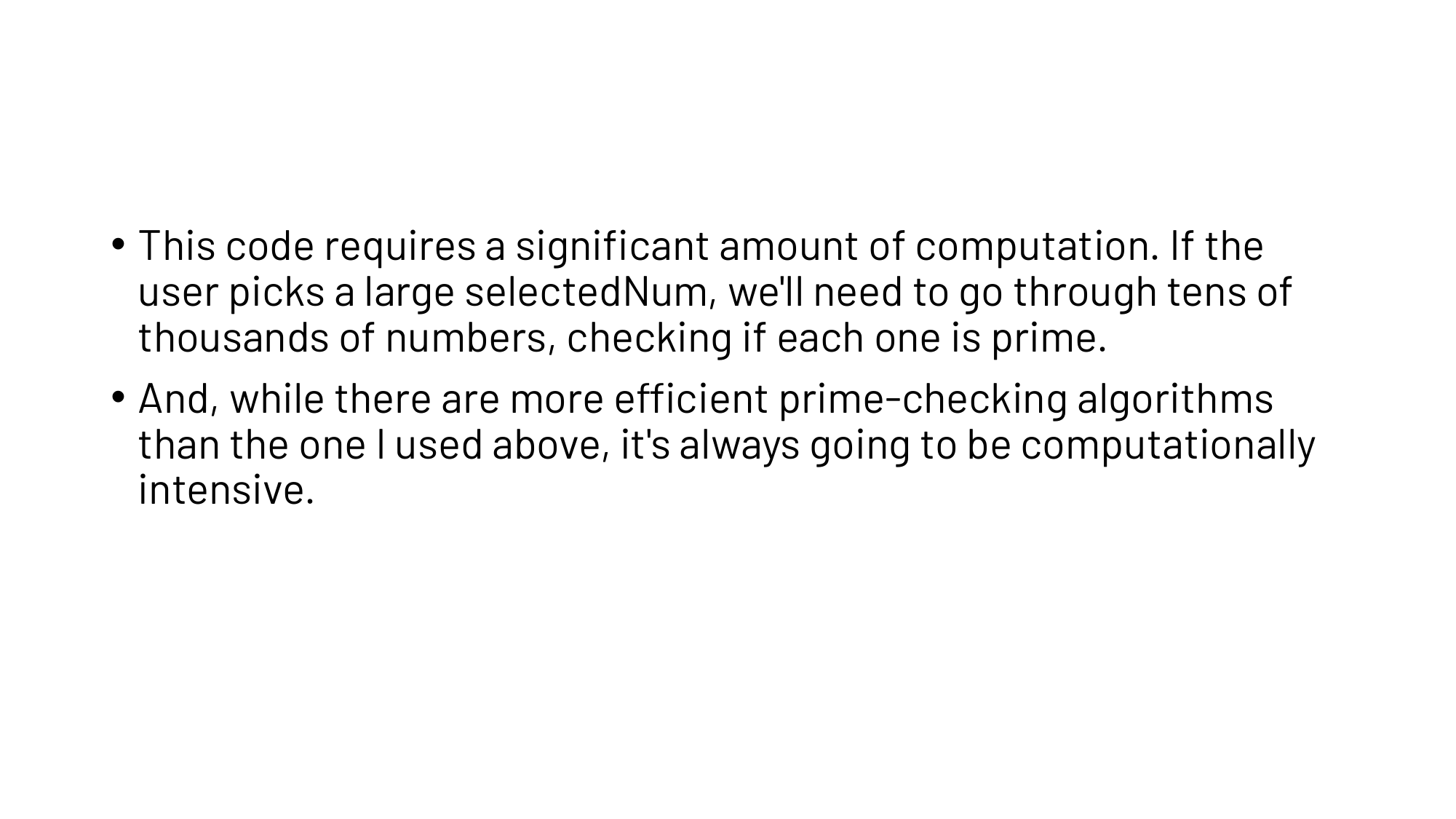

#
This code requires a significant amount of computation. If the user picks a large selectedNum, we'll need to go through tens of thousands of numbers, checking if each one is prime.
And, while there are more efficient prime-checking algorithms than the one I used above, it's always going to be computationally intensive.